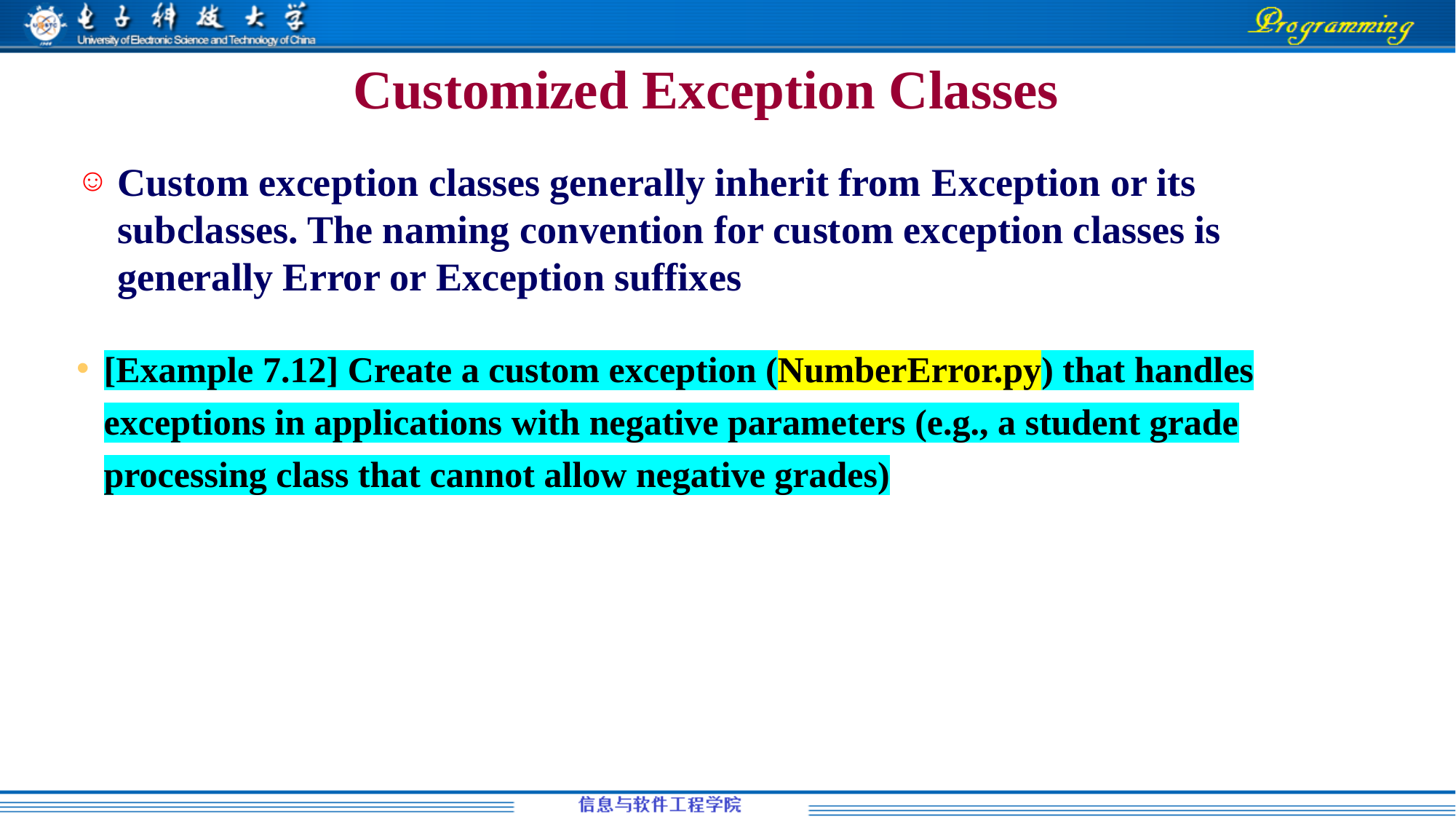

# Customized Exception Classes
Custom exception classes generally inherit from Exception or its subclasses. The naming convention for custom exception classes is generally Error or Exception suffixes
[Example 7.12] Create a custom exception (NumberError.py) that handles exceptions in applications with negative parameters (e.g., a student grade processing class that cannot allow negative grades)